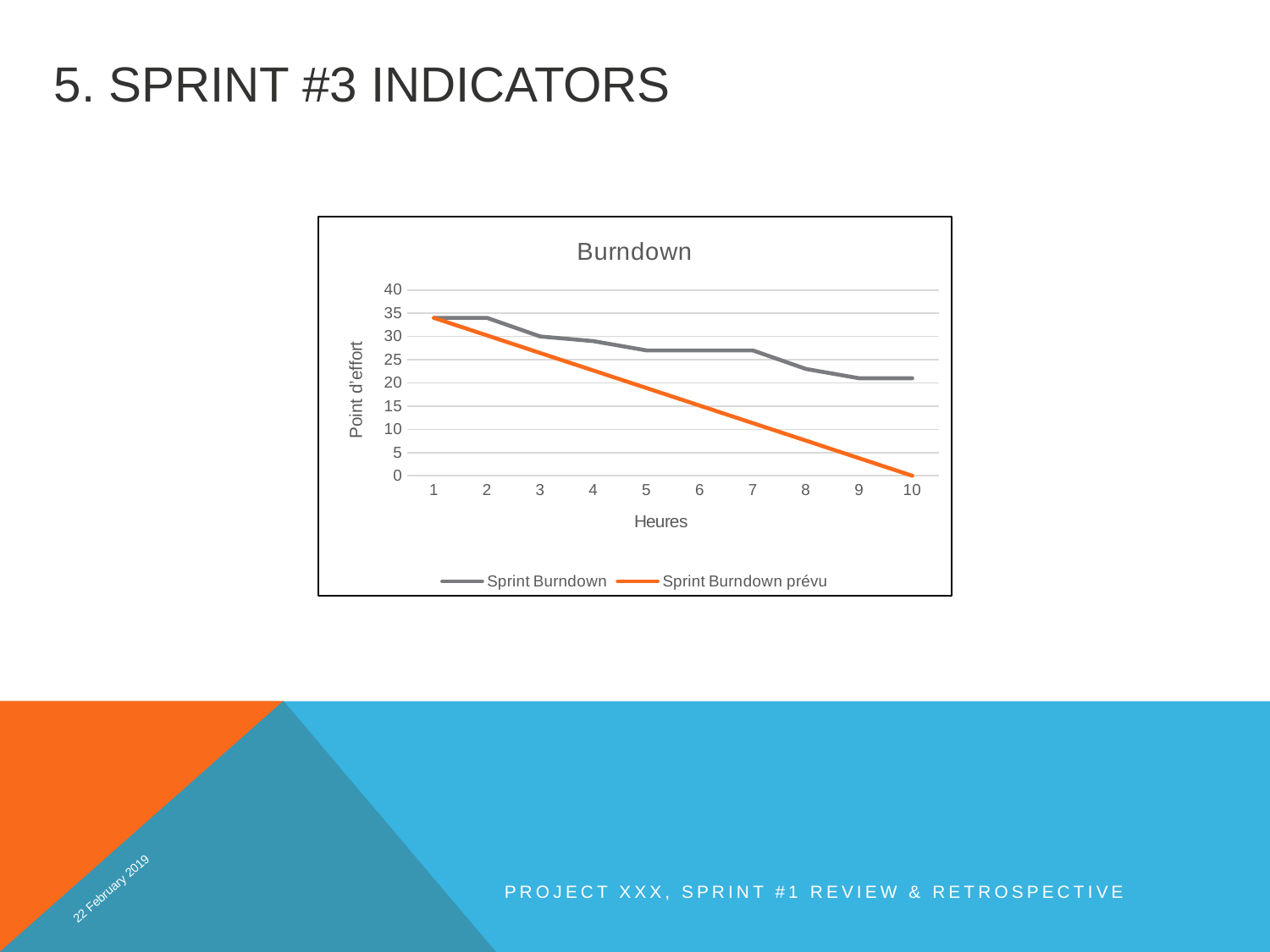

# 5. Sprint #3 Indicators

### Chart: Burndown

| Category | Sprint Burndown | Sprint Burndown prévu |
|---|---|---|
| 1 | 34.0 | 34.0 |
| 2 | 34.0 | 30.22222222222222 |
| 3 | 30.0 | 26.444444444444443 |
| 4 | 29.0 | 22.666666666666664 |
| 5 | 27.0 | 18.888888888888886 |
| 6 | 27.0 | 15.111111111111107 |
| 7 | 27.0 | 11.333333333333329 |
| 8 | 23.0 | 7.555555555555551 |
| 9 | 21.0 | 3.7777777777777732 |
| 10 | 21.0 | 0.0 |
22 February 2019
Project XXX, Sprint #1 Review & Retrospective